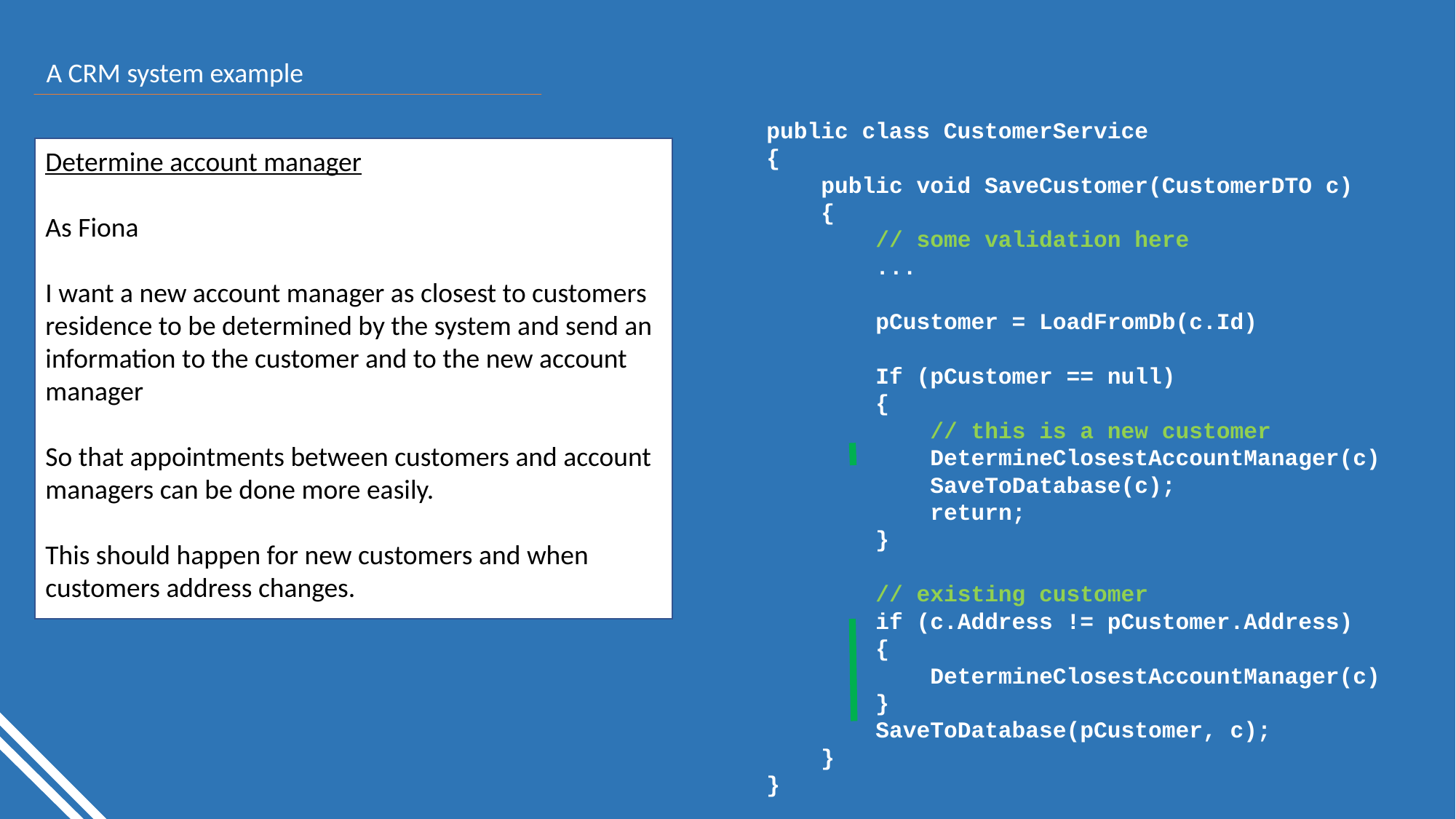

A CRM system example
public class CustomerService
{
    public void SaveCustomer(CustomerDTO c)
    {
        // some validation here
        ...

        pCustomer = LoadFromDb(c.Id)

        If (pCustomer == null)
        {
            // this is a new customer
            DetermineClosestAccountManager(c)
            SaveToDatabase(c);
            return;
        }

        // existing customer
        if (c.Address != pCustomer.Address)
        {
            DetermineClosestAccountManager(c)
        }
        SaveToDatabase(pCustomer, c);
    }
}
Determine account manager

As Fiona

I want a new account manager as closest to customers residence to be determined by the system and send an information to the customer and to the new account manager

So that appointments between customers and account managers can be done more easily.

This should happen for new customers and when customers address changes.